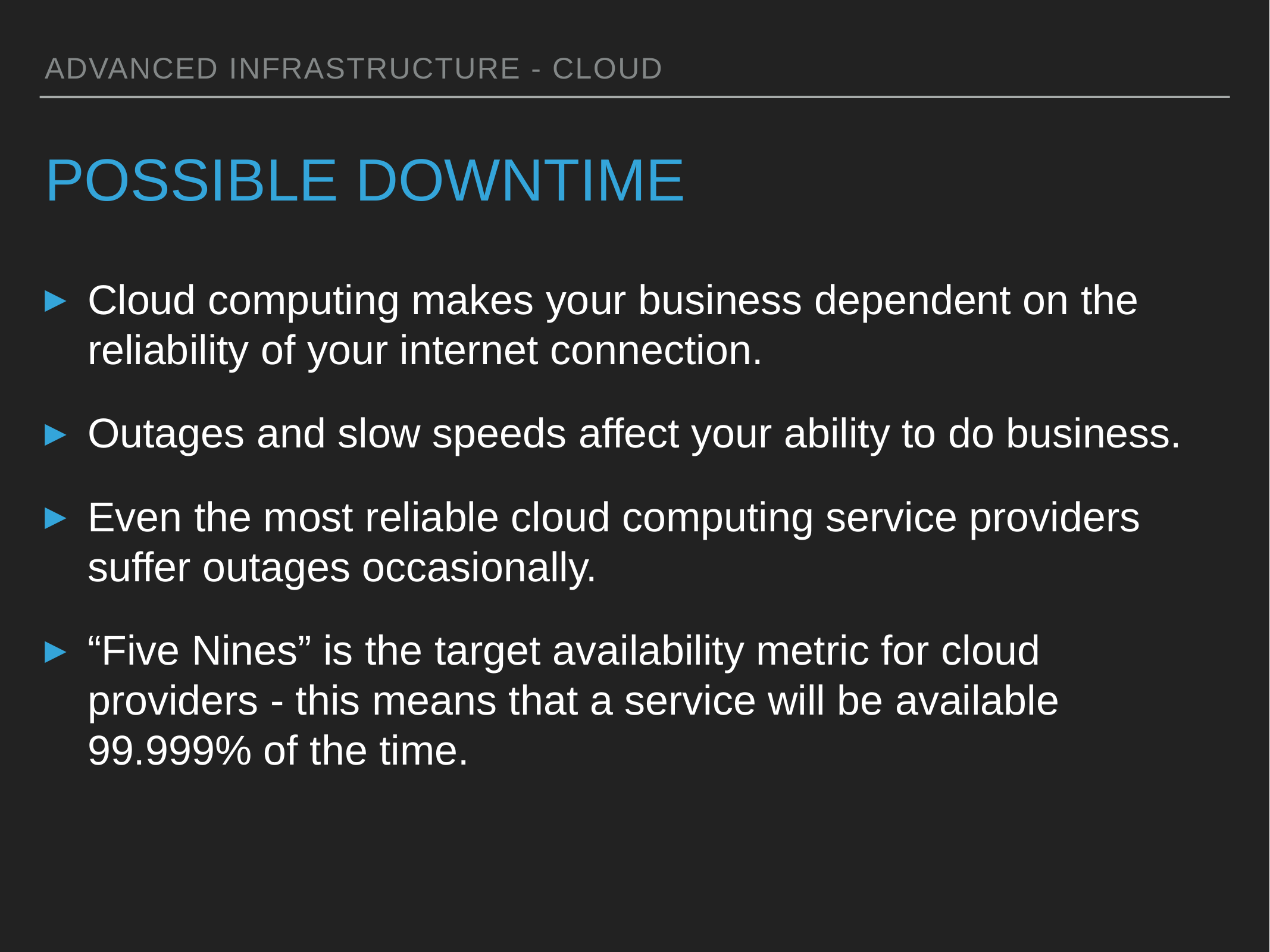

Advanced infrastructure - cloud
# Possible downtime
Cloud computing makes your business dependent on the reliability of your internet connection.
Outages and slow speeds affect your ability to do business.
Even the most reliable cloud computing service providers suffer outages occasionally.
“Five Nines” is the target availability metric for cloud providers - this means that a service will be available 99.999% of the time.